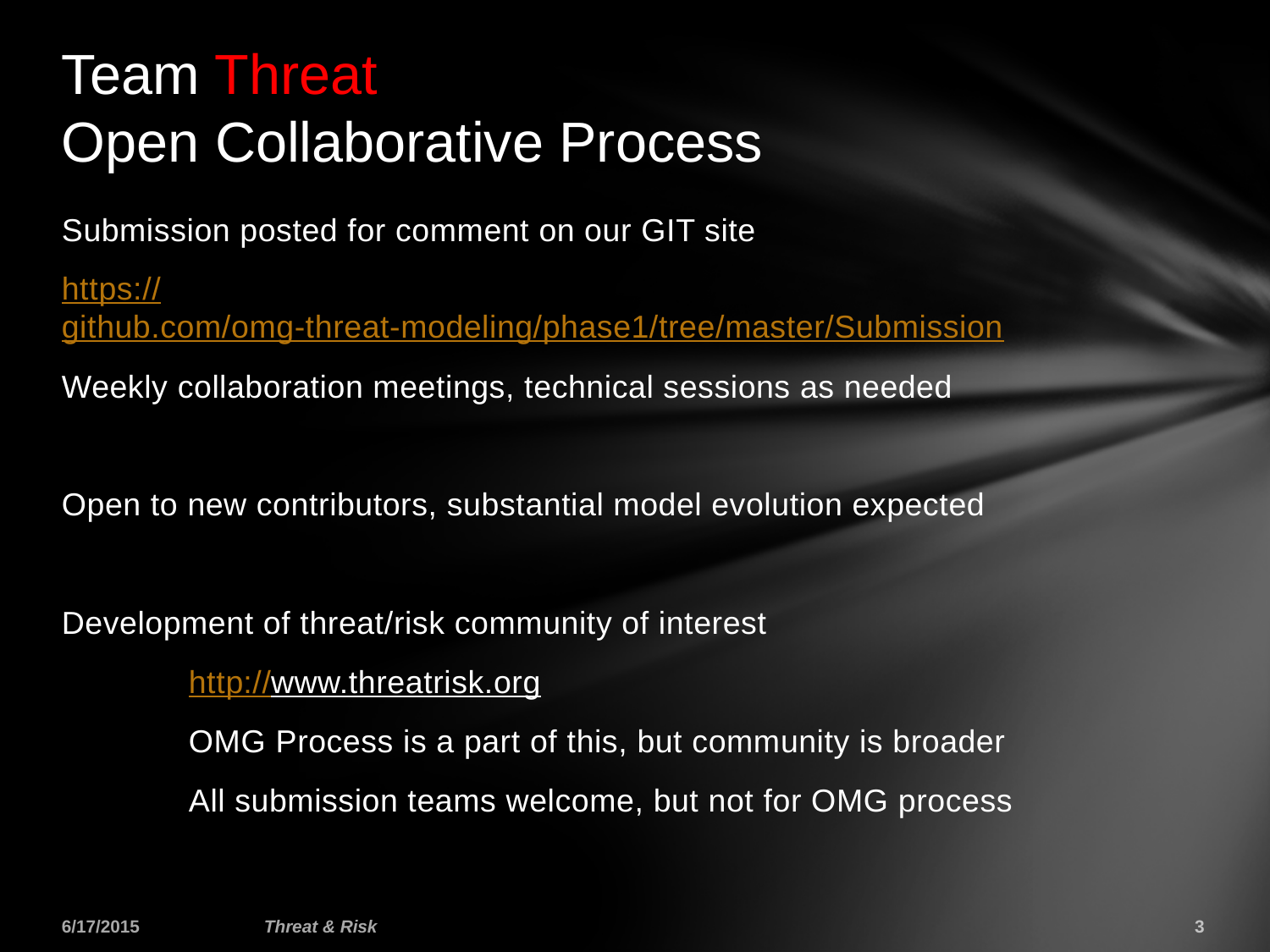

# Team Threat Open Collaborative Process
Submission posted for comment on our GIT site
https://github.com/omg-threat-modeling/phase1/tree/master/Submission
Weekly collaboration meetings, technical sessions as needed

Open to new contributors, substantial model evolution expected

Development of threat/risk community of interest
	http://www.threatrisk.org
	OMG Process is a part of this, but community is broader
	All submission teams welcome, but not for OMG process
6/17/2015
Threat & Risk
3